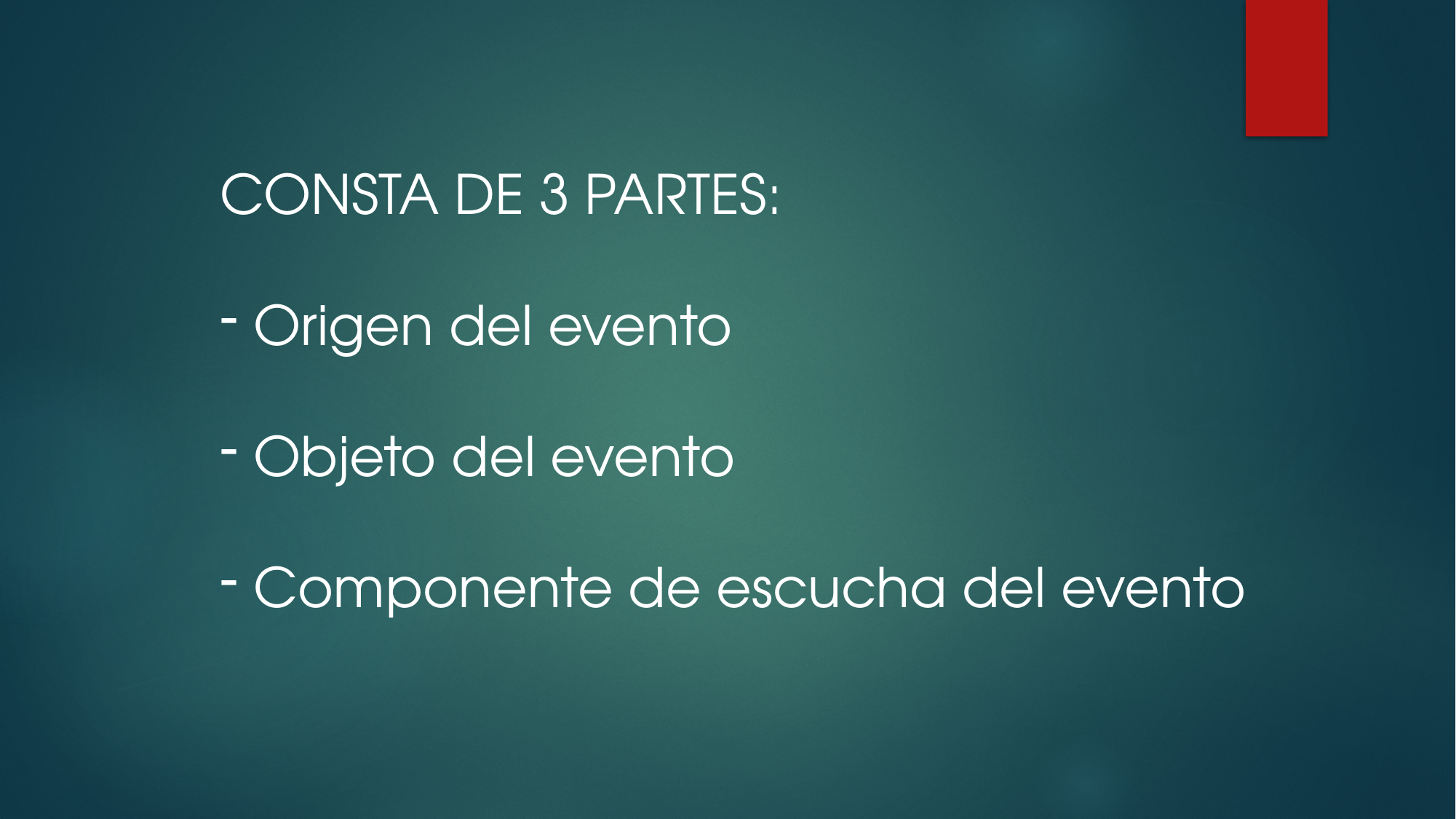

CONSTA DE 3 PARTES:

 Origen del evento

 Objeto del evento

 Componente de escucha del evento